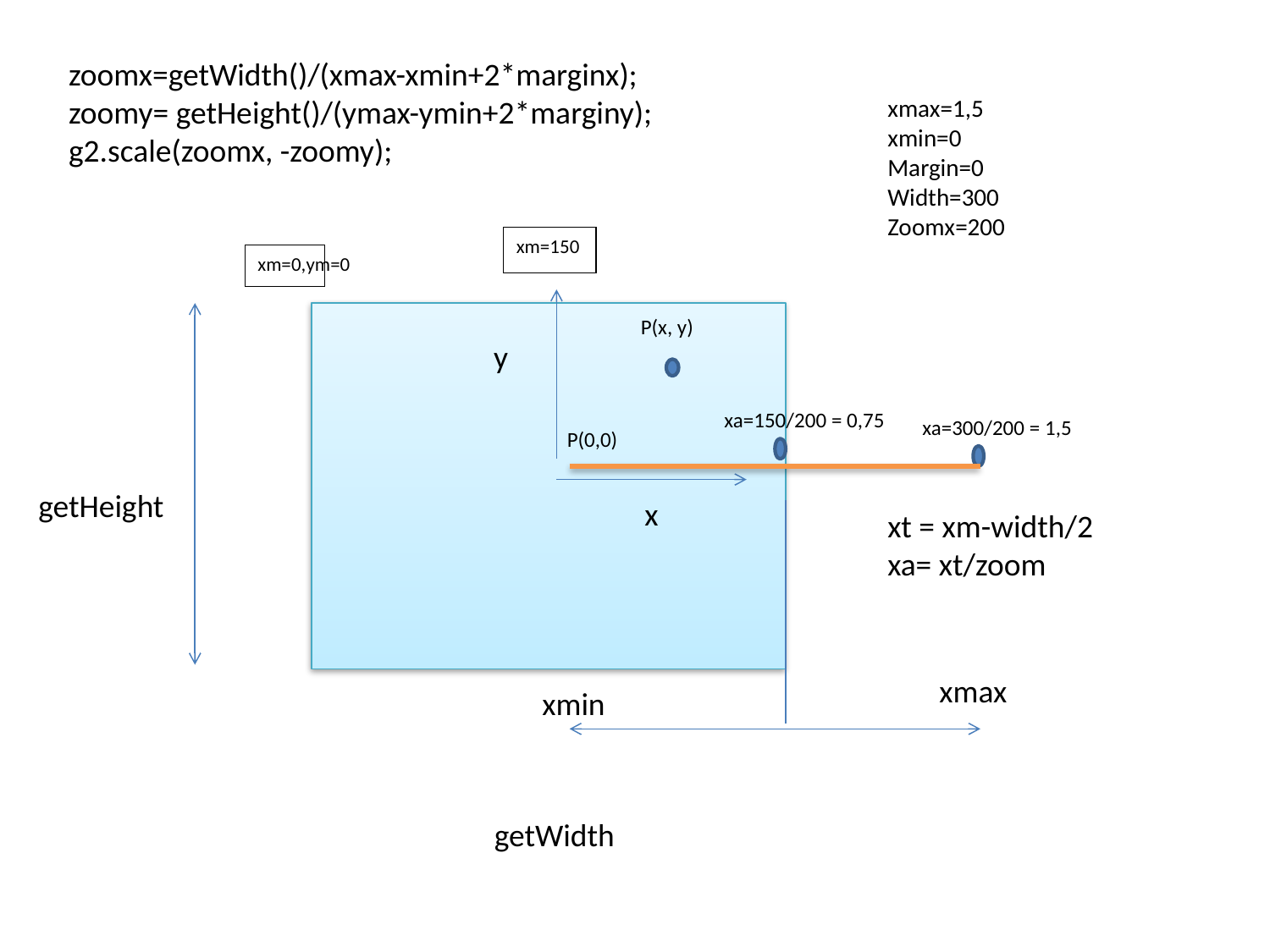

zoomx=getWidth()/(xmax-xmin+2*marginx);
zoomy= getHeight()/(ymax-ymin+2*marginy);
g2.scale(zoomx, -zoomy);
xmax=1,5
xmin=0
Margin=0
Width=300
Zoomx=200

xm=150
xm=0,ym=0

P(x, y)
y

xa=150/200 = 0,75
xa=300/200 = 1,5
P(0,0)

getHeight
x
xt = xm-width/2
xa= xt/zoom
xmax
xmin
getWidth